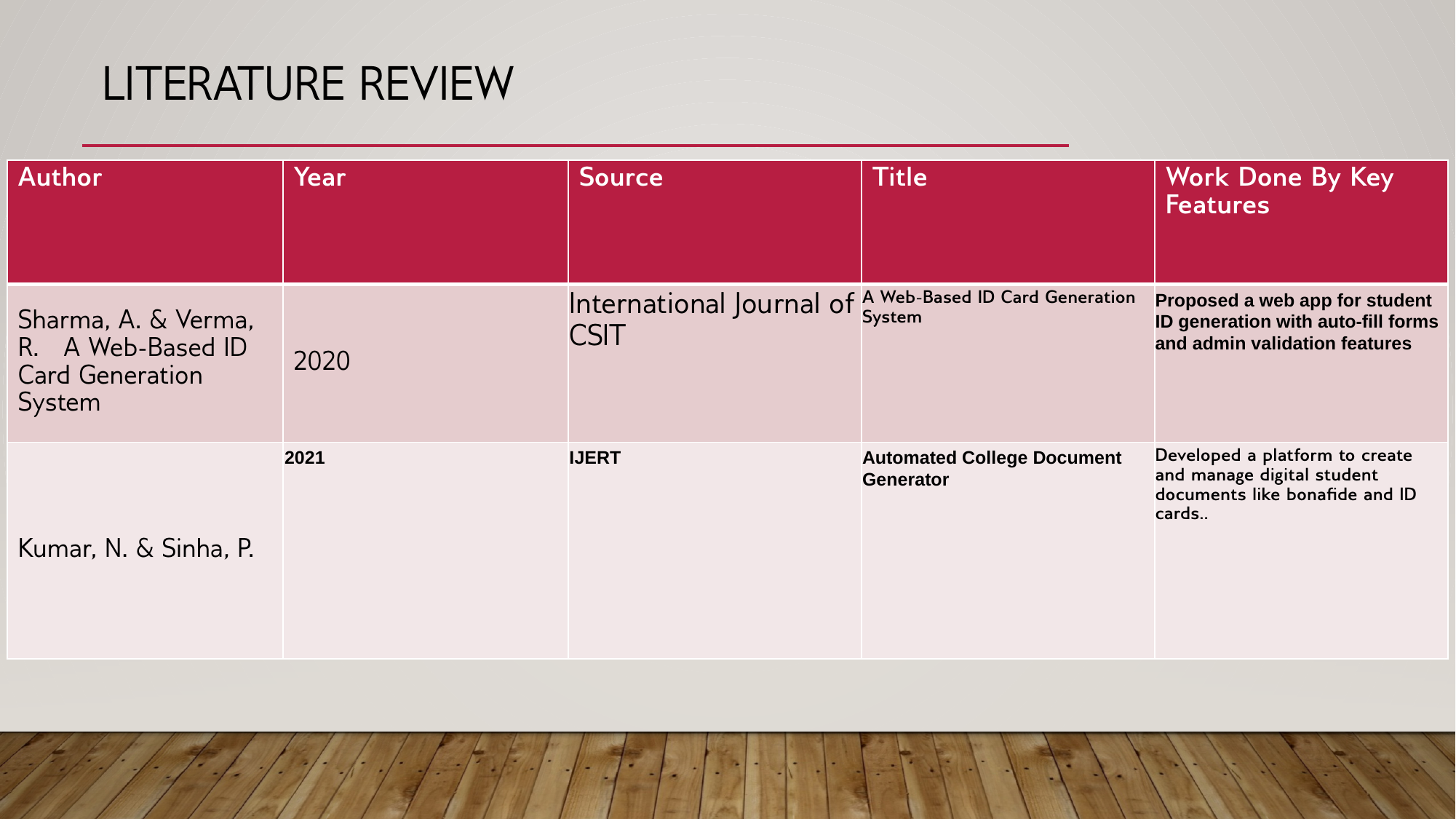

Literature Review
| Author | Year | Source | Title | Work Done By Key Features |
| --- | --- | --- | --- | --- |
| Sharma, A. & Verma, R. A Web-Based ID Card Generation System | 2020 | International Journal of CSIT | A Web-Based ID Card Generation System | Proposed a web app for student ID generation with auto-fill forms and admin validation features |
| Kumar, N. & Sinha, P. | 2021 | IJERT | Automated College Document Generator | Developed a platform to create and manage digital student documents like bonafide and ID cards.. |